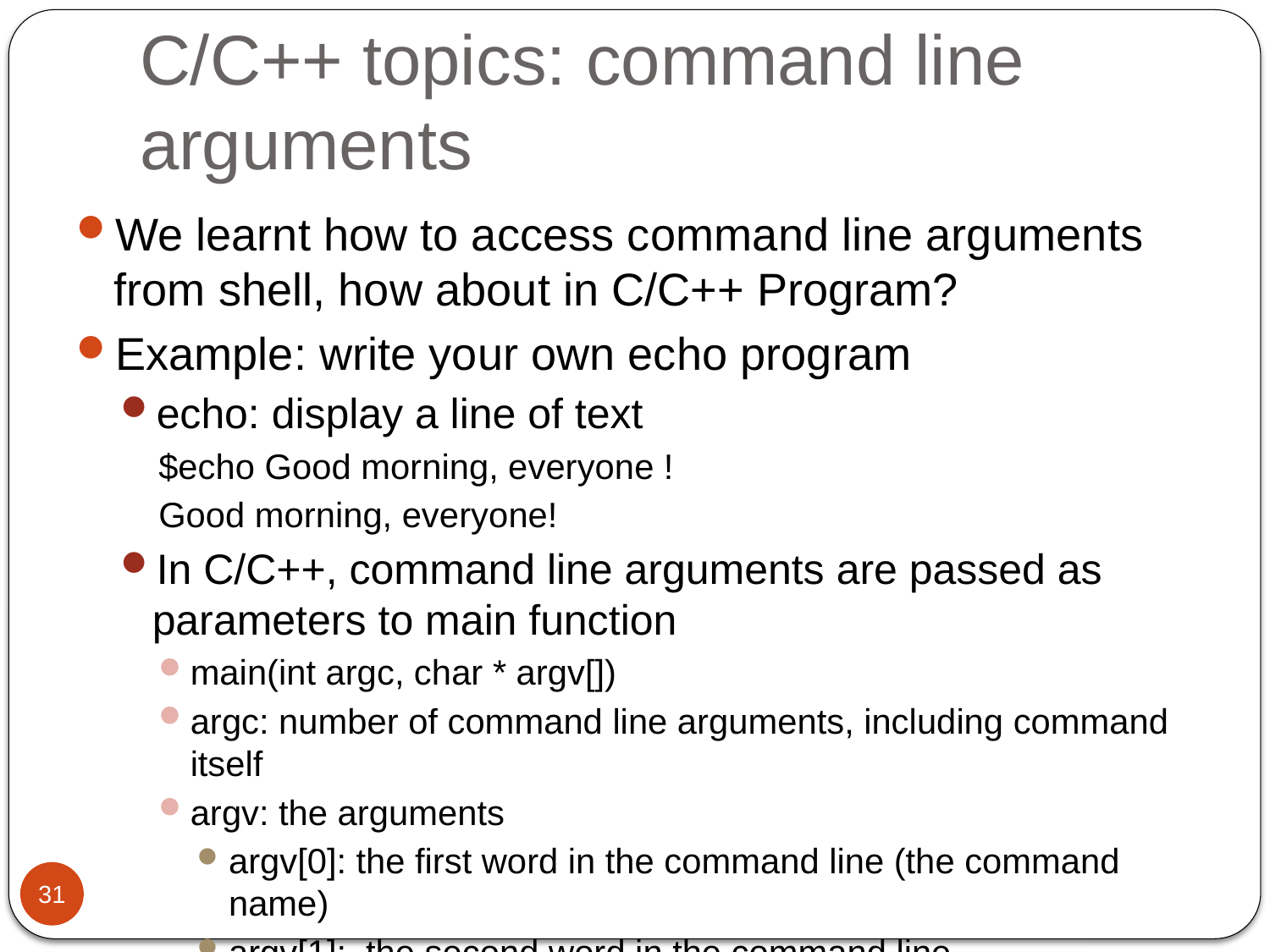

# C/C++ topics: command line arguments
We learnt how to access command line arguments from shell, how about in C/C++ Program?
Example: write your own echo program
echo: display a line of text
$echo Good morning, everyone !
Good morning, everyone!
In C/C++, command line arguments are passed as parameters to main function
main(int argc, char * argv[])
argc: number of command line arguments, including command itself
argv: the arguments
argv[0]: the first word in the command line (the command name)
argv[1]:  the second word in the command line
31